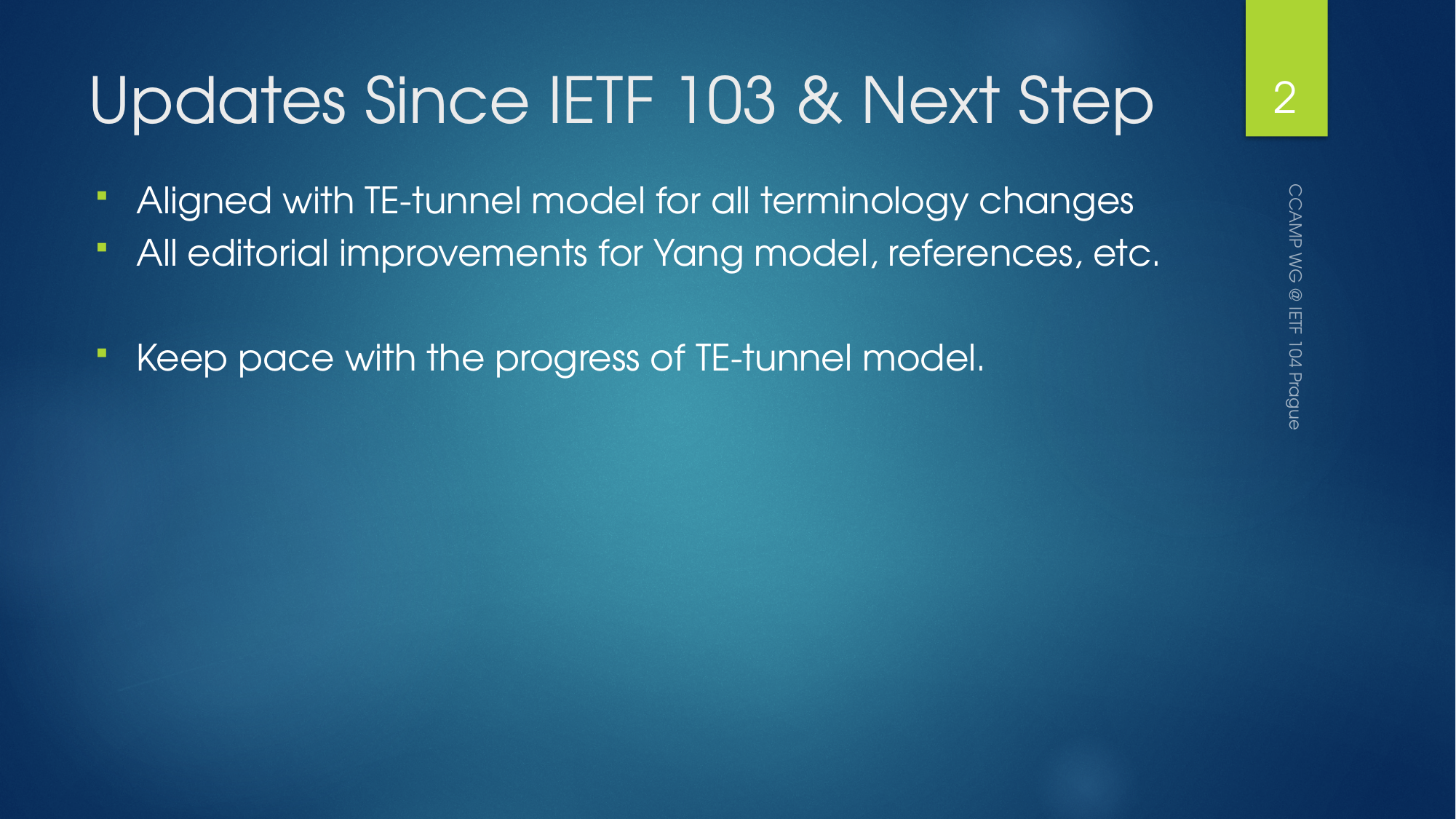

2
# Updates Since IETF 103 & Next Step
Aligned with TE-tunnel model for all terminology changes
All editorial improvements for Yang model, references, etc.

Keep pace with the progress of TE-tunnel model.

CCAMP WG @ IETF 104 Prague